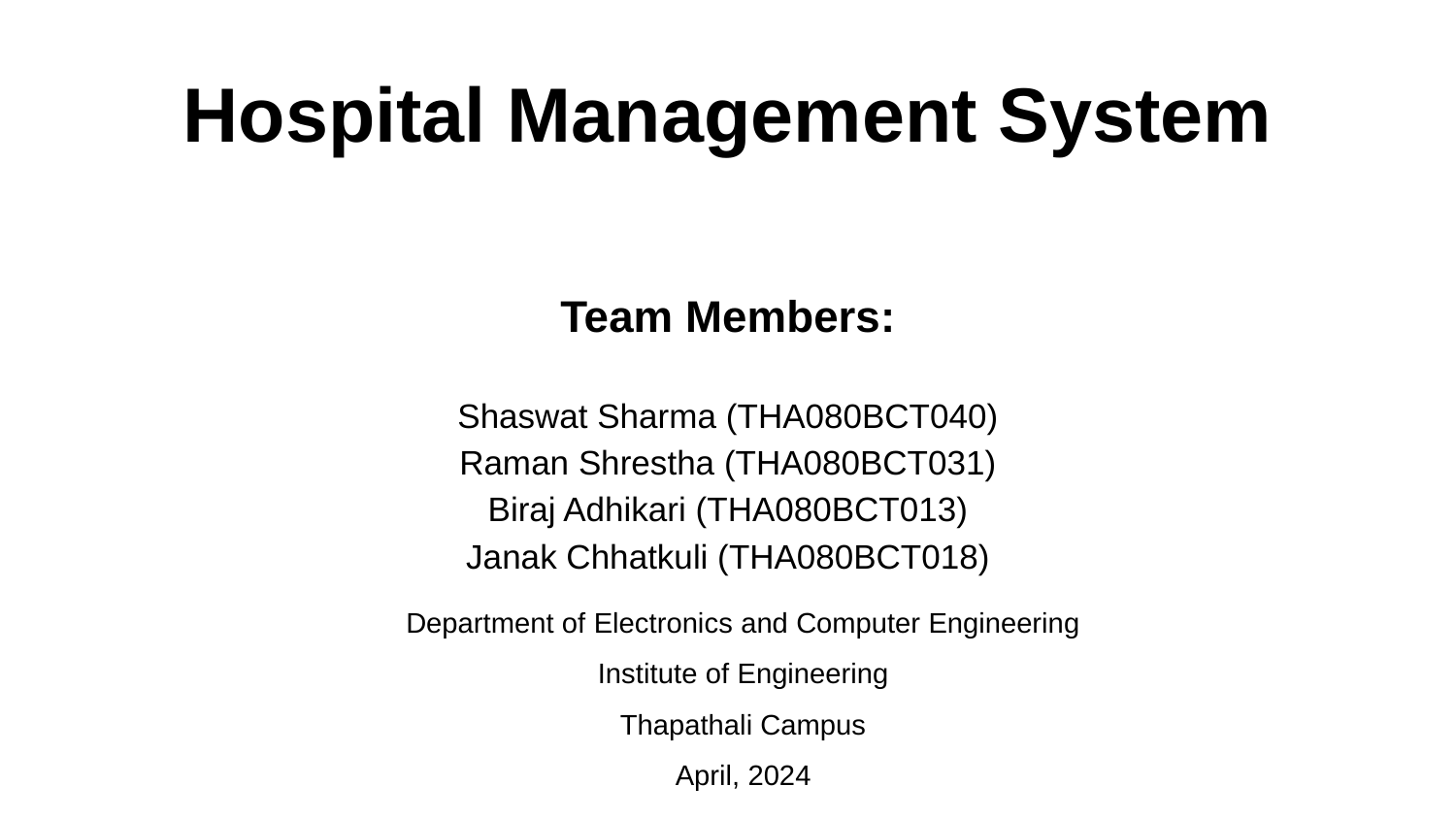

# Hospital Management System
Team Members:

Shaswat Sharma (THA080BCT040)
Raman Shrestha (THA080BCT031)
Biraj Adhikari (THA080BCT013)
Janak Chhatkuli (THA080BCT018)

Department of Electronics and Computer Engineering
Institute of Engineering
Thapathali Campus
April, 2024